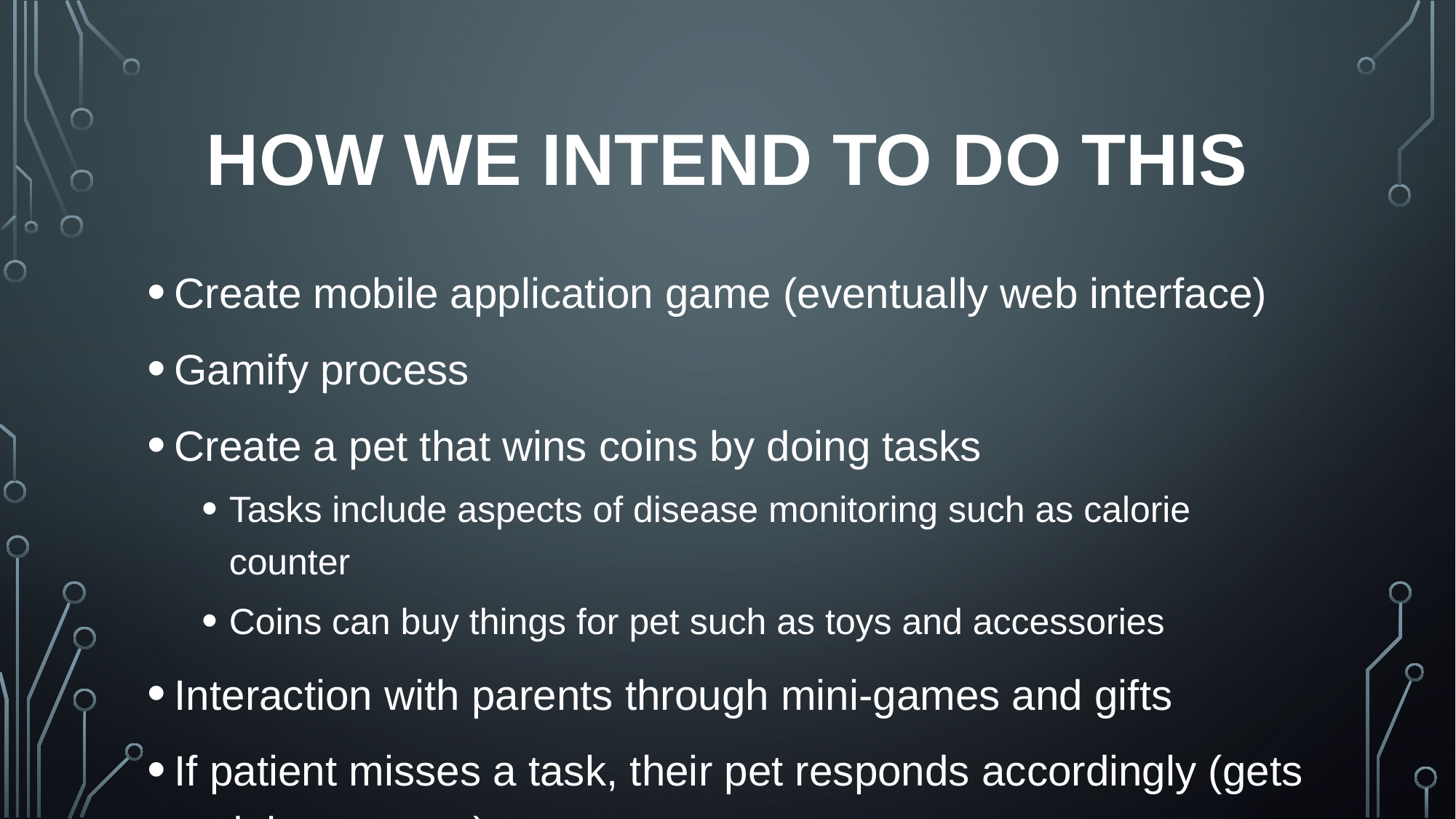

# How we intend to do this
Create mobile application game (eventually web interface)
Gamify process
Create a pet that wins coins by doing tasks
Tasks include aspects of disease monitoring such as calorie counter
Coins can buy things for pet such as toys and accessories
Interaction with parents through mini-games and gifts
If patient misses a task, their pet responds accordingly (gets sad, hungry, etc)